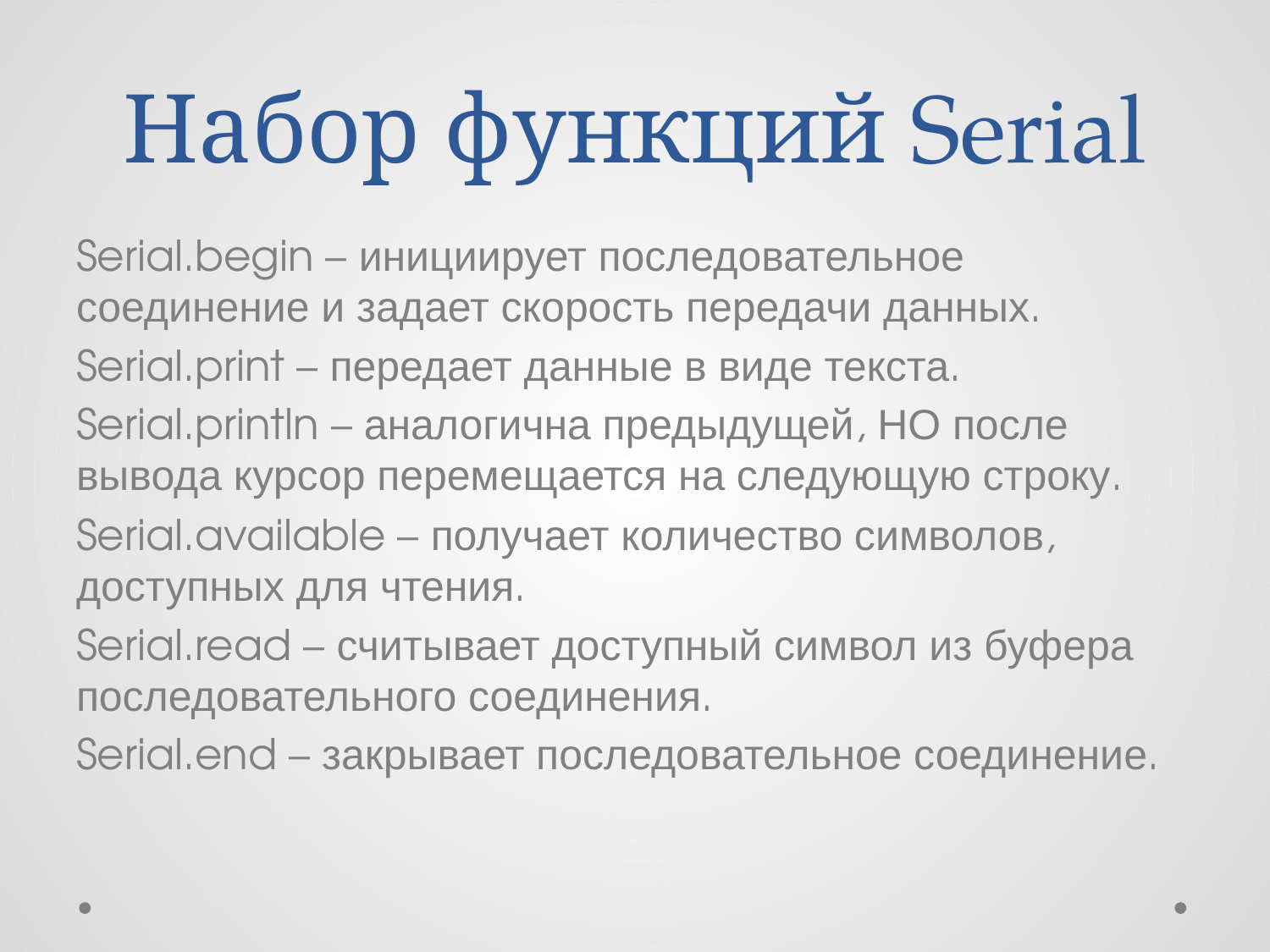

# Набор функций Serial
Serial.begin – инициирует последовательное соединение и задает скорость передачи данных.
Serial.print – передает данные в виде текста.
Serial.println – аналогична предыдущей, НО после вывода курсор перемещается на следующую строку.
Serial.available – получает количество символов, доступных для чтения.
Serial.read – считывает доступный символ из буфера последовательного соединения.
Serial.end – закрывает последовательное соединение.